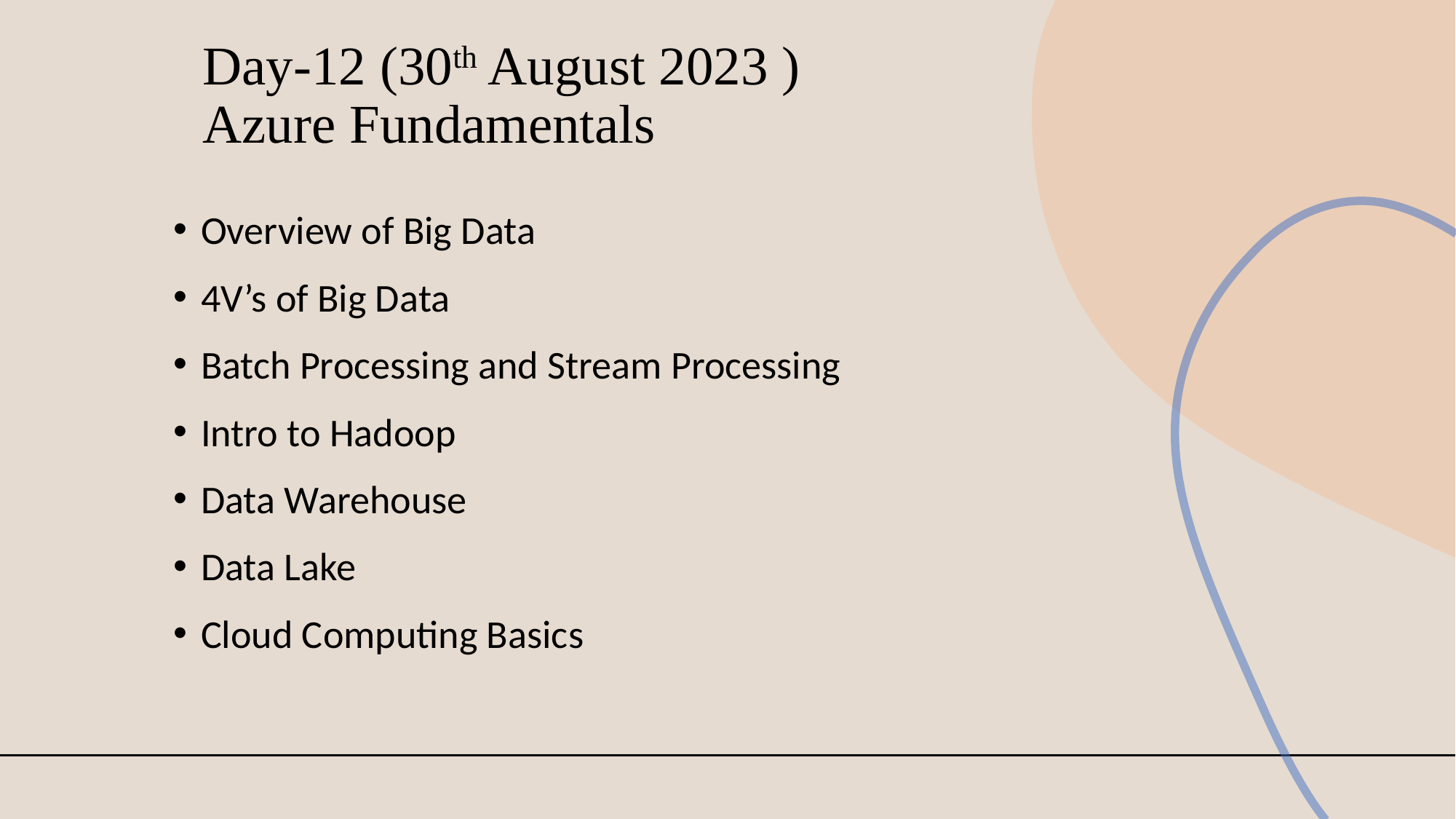

# Day-12 (30th August 2023 ) Azure Fundamentals
Overview of Big Data
4V’s of Big Data
Batch Processing and Stream Processing
Intro to Hadoop
Data Warehouse
Data Lake
Cloud Computing Basics